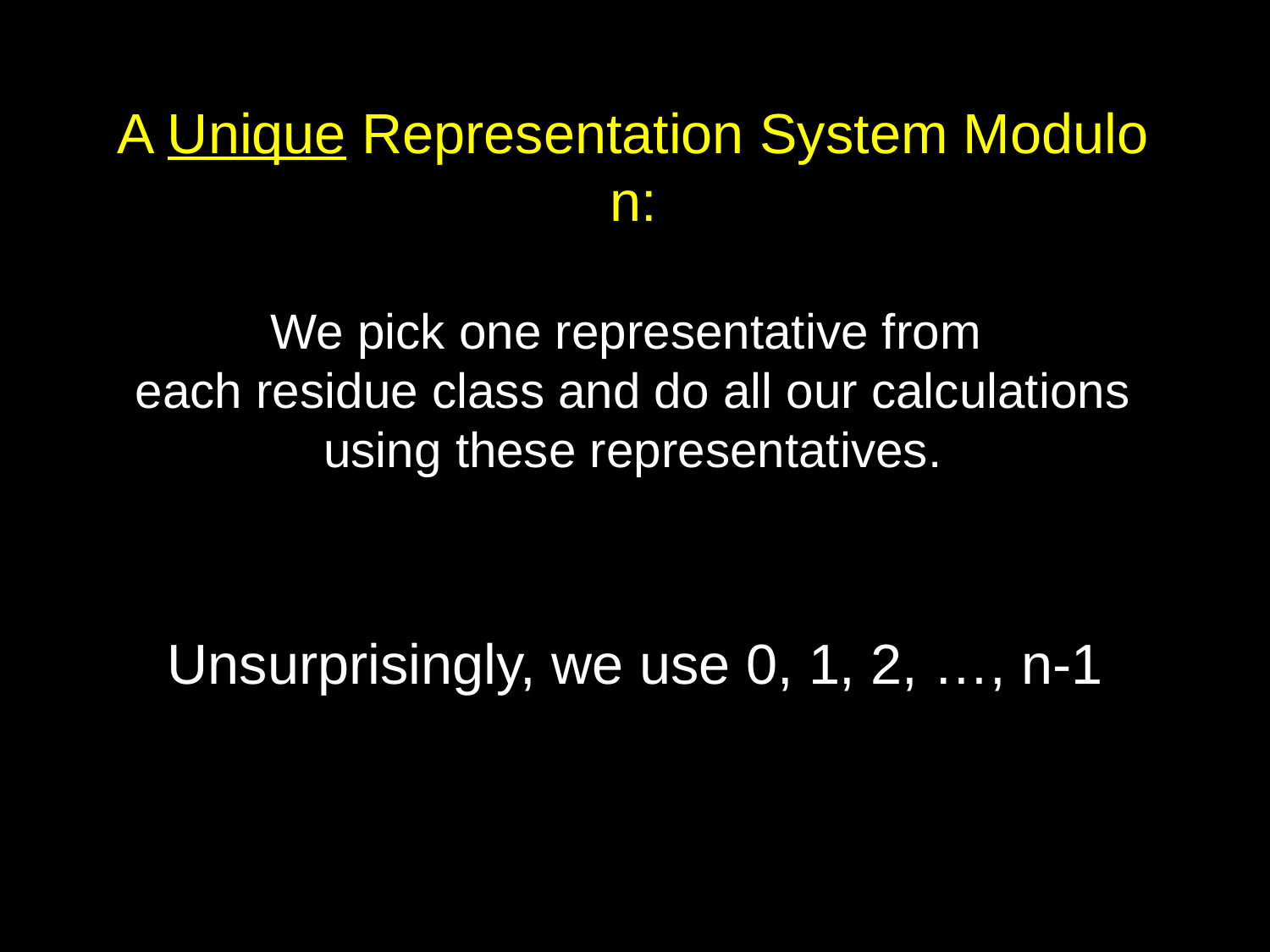

A Unique Representation System Modulo n:

We pick one representative from
each residue class and do all our calculations using these representatives.
Unsurprisingly, we use 0, 1, 2, …, n-1